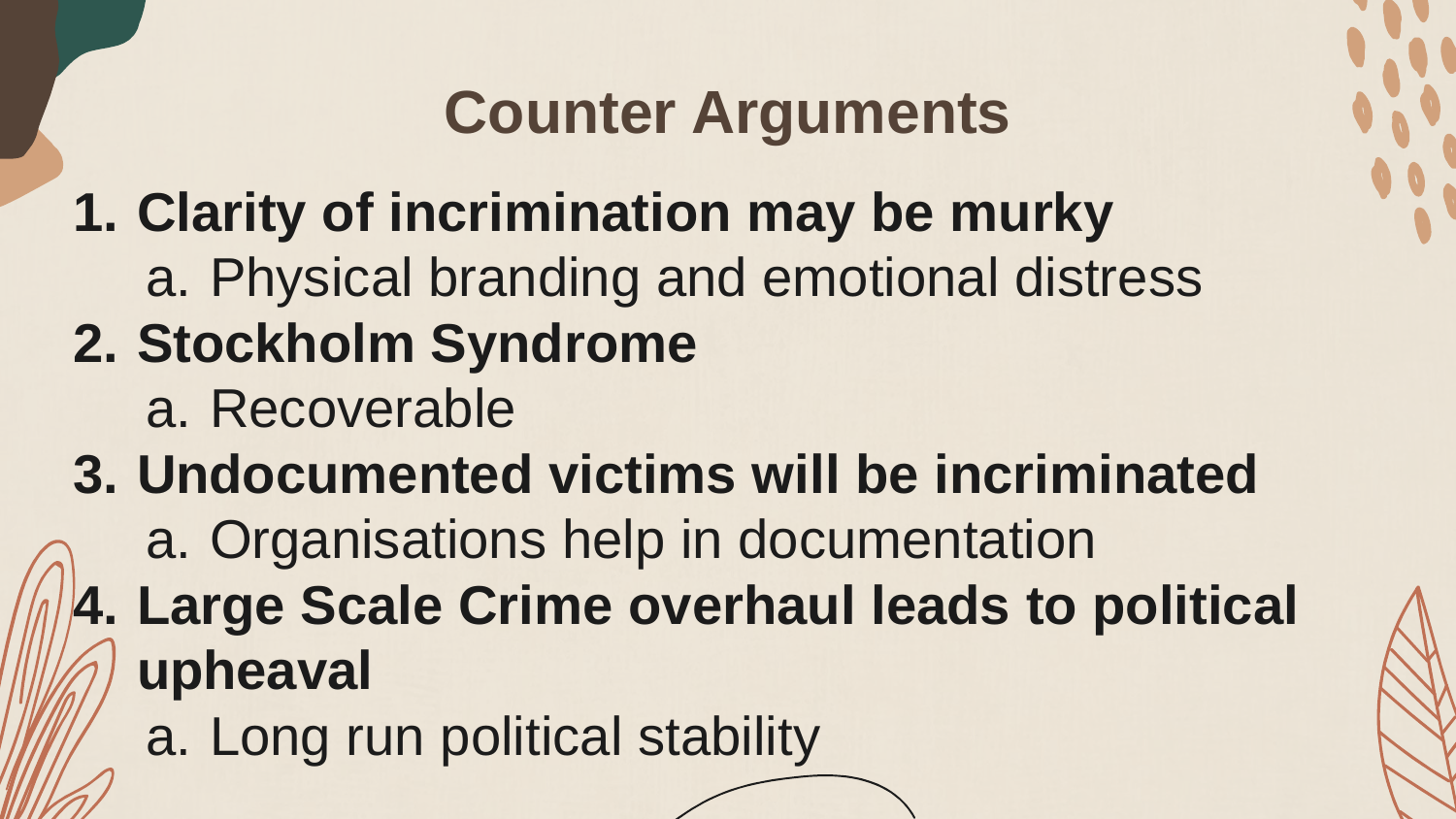

# Counter Arguments
Clarity of incrimination may be murky
Physical branding and emotional distress
Stockholm Syndrome
Recoverable
Undocumented victims will be incriminated
Organisations help in documentation
Large Scale Crime overhaul leads to political upheaval
Long run political stability